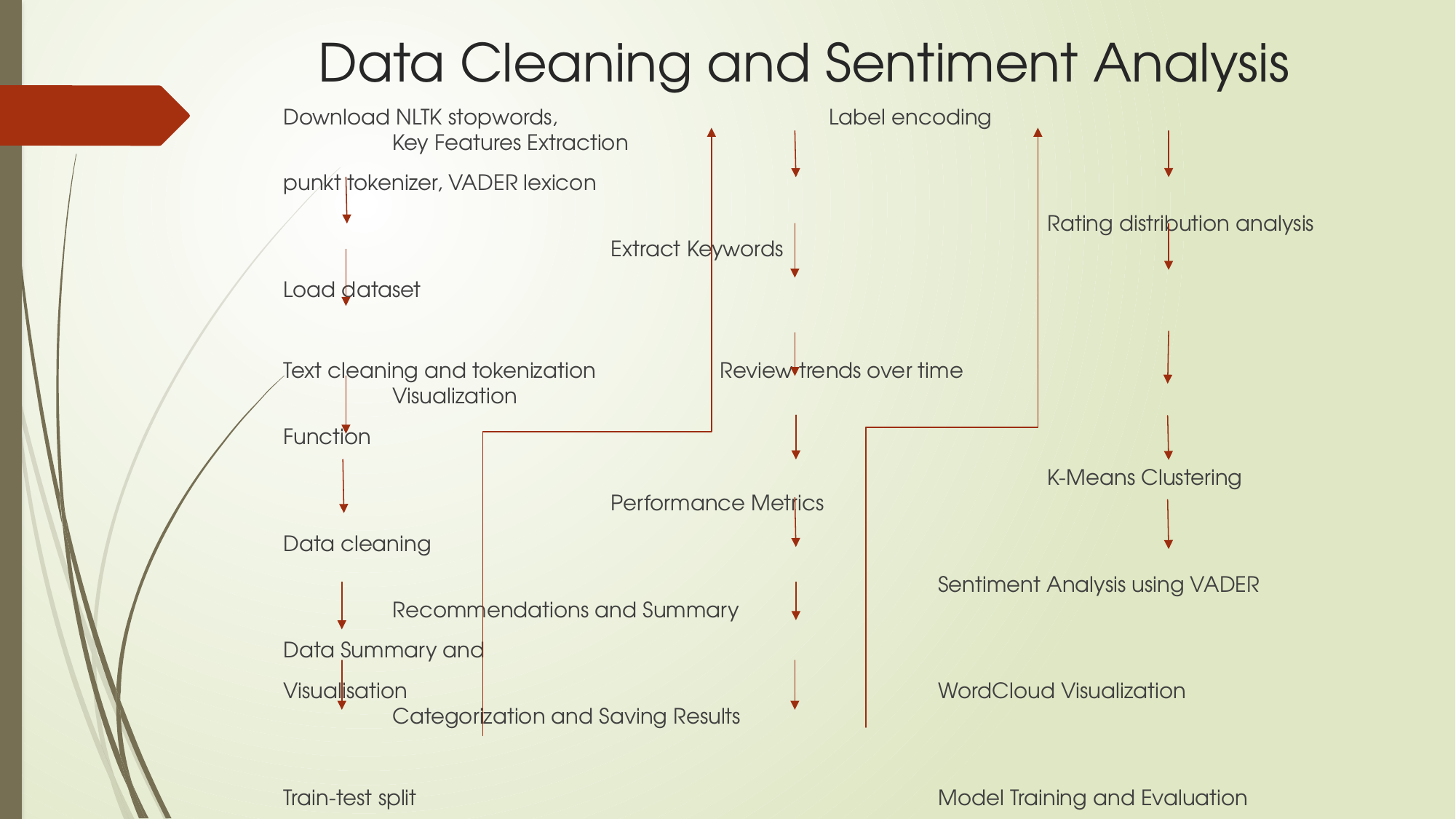

# Data Cleaning and Sentiment Analysis
Download NLTK stopwords,			Label encoding				Key Features Extraction
punkt tokenizer, VADER lexicon
							Rating distribution analysis			Extract Keywords
Load dataset

Text cleaning and tokenization 		Review trends over time				Visualization
Function
							K-Means Clustering				Performance Metrics
Data cleaning
						Sentiment Analysis using VADER		Recommendations and Summary
Data Summary and
Visualisation					WordCloud Visualization		Categorization and Saving Results

Train-test split					Model Training and Evaluation

TF-IDF vectorization				Clustering Analysis